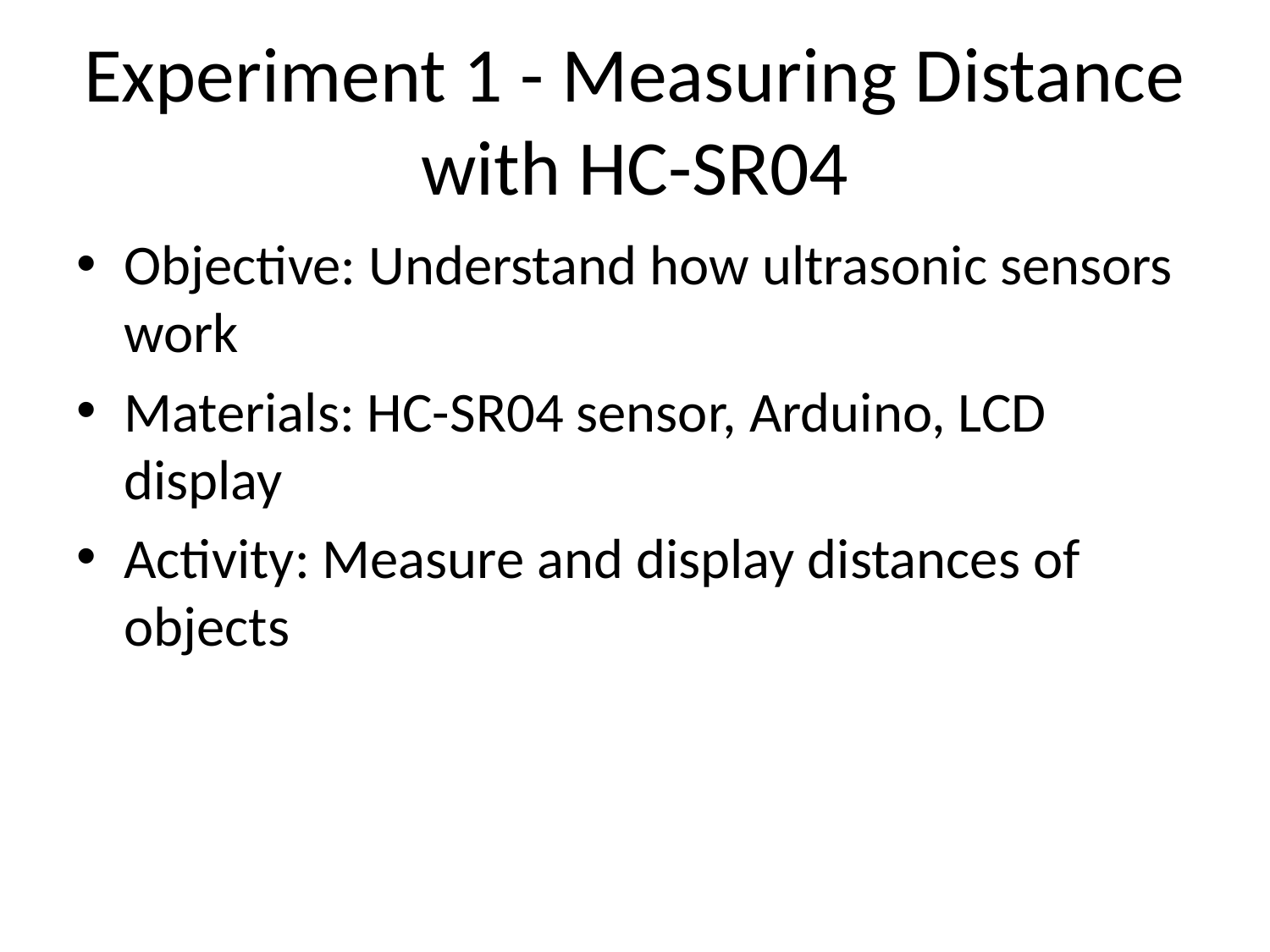

# Experiment 1 - Measuring Distance with HC-SR04
Objective: Understand how ultrasonic sensors work
Materials: HC-SR04 sensor, Arduino, LCD display
Activity: Measure and display distances of objects